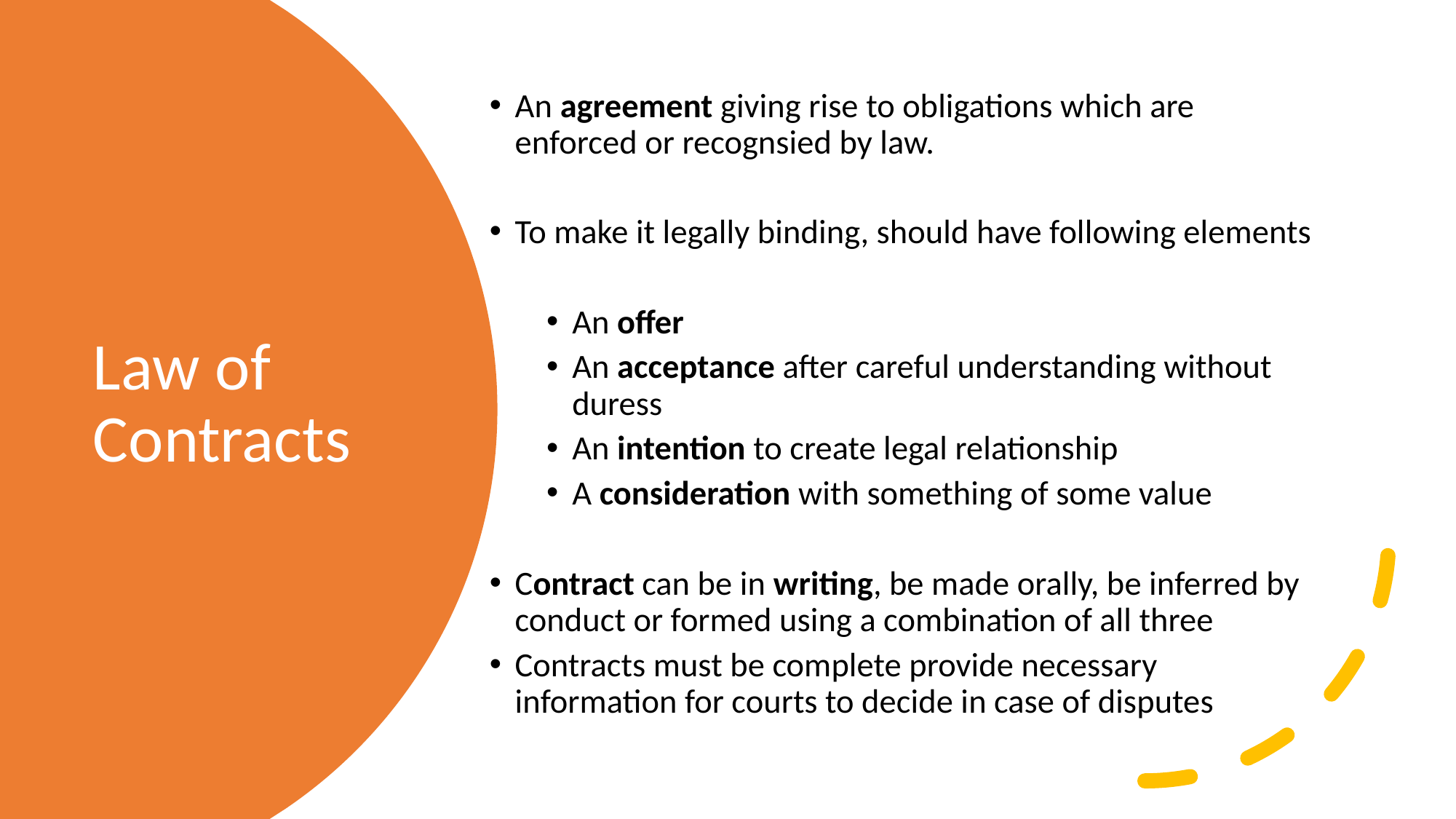

An agreement giving rise to obligations which are enforced or recognsied by law.

To make it legally binding, should have following elements

An offer
An acceptance after careful understanding without duress
An intention to create legal relationship
A consideration with something of some value

Contract can be in writing, be made orally, be inferred by conduct or formed using a combination of all three
Contracts must be complete provide necessary information for courts to decide in case of disputes
# Law of Contracts

9